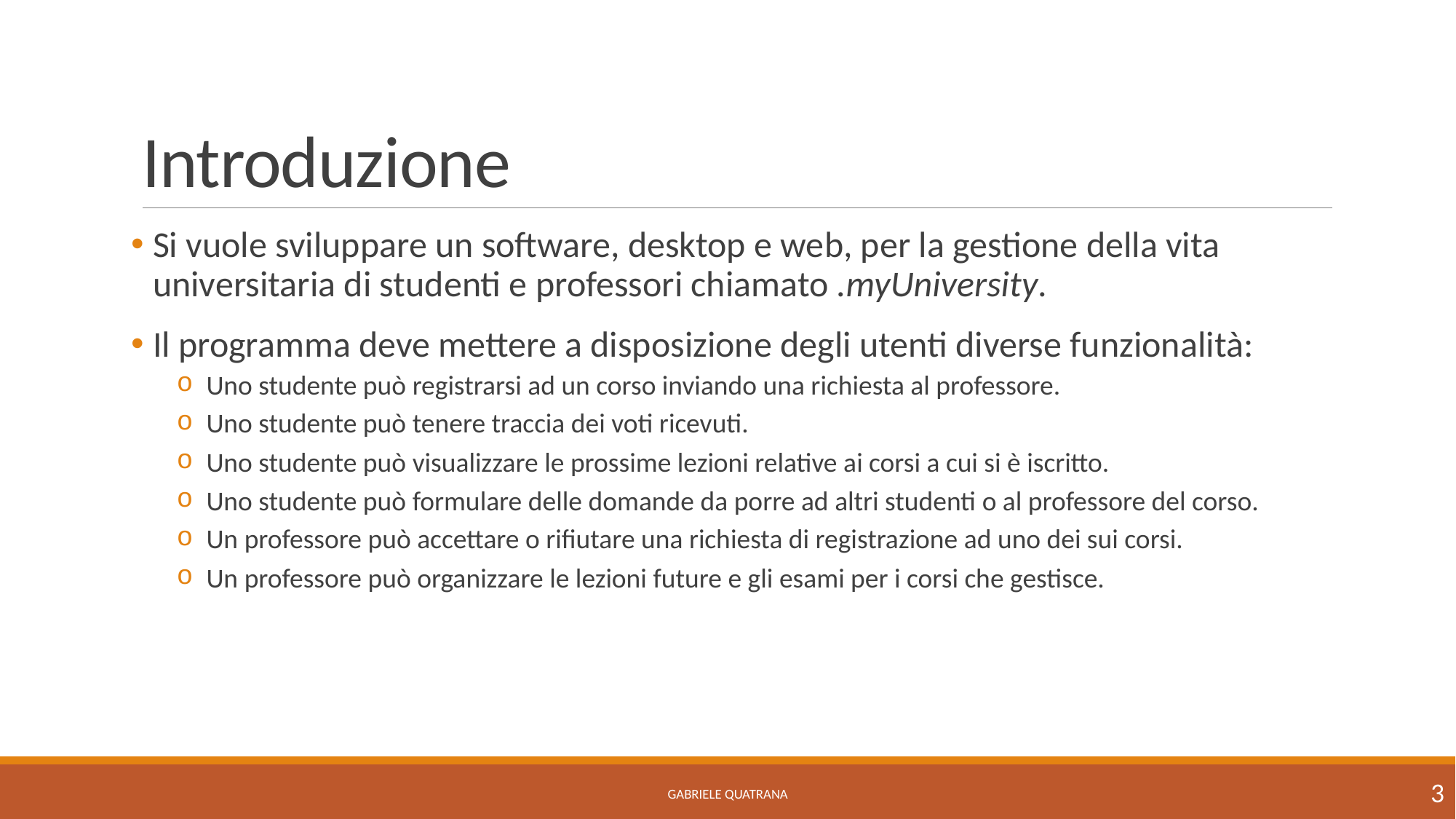

# Introduzione
Si vuole sviluppare un software, desktop e web, per la gestione della vita universitaria di studenti e professori chiamato .myUniversity.
Il programma deve mettere a disposizione degli utenti diverse funzionalità:
Uno studente può registrarsi ad un corso inviando una richiesta al professore.
Uno studente può tenere traccia dei voti ricevuti.
Uno studente può visualizzare le prossime lezioni relative ai corsi a cui si è iscritto.
Uno studente può formulare delle domande da porre ad altri studenti o al professore del corso.
Un professore può accettare o rifiutare una richiesta di registrazione ad uno dei sui corsi.
Un professore può organizzare le lezioni future e gli esami per i corsi che gestisce.
3
Gabriele Quatrana